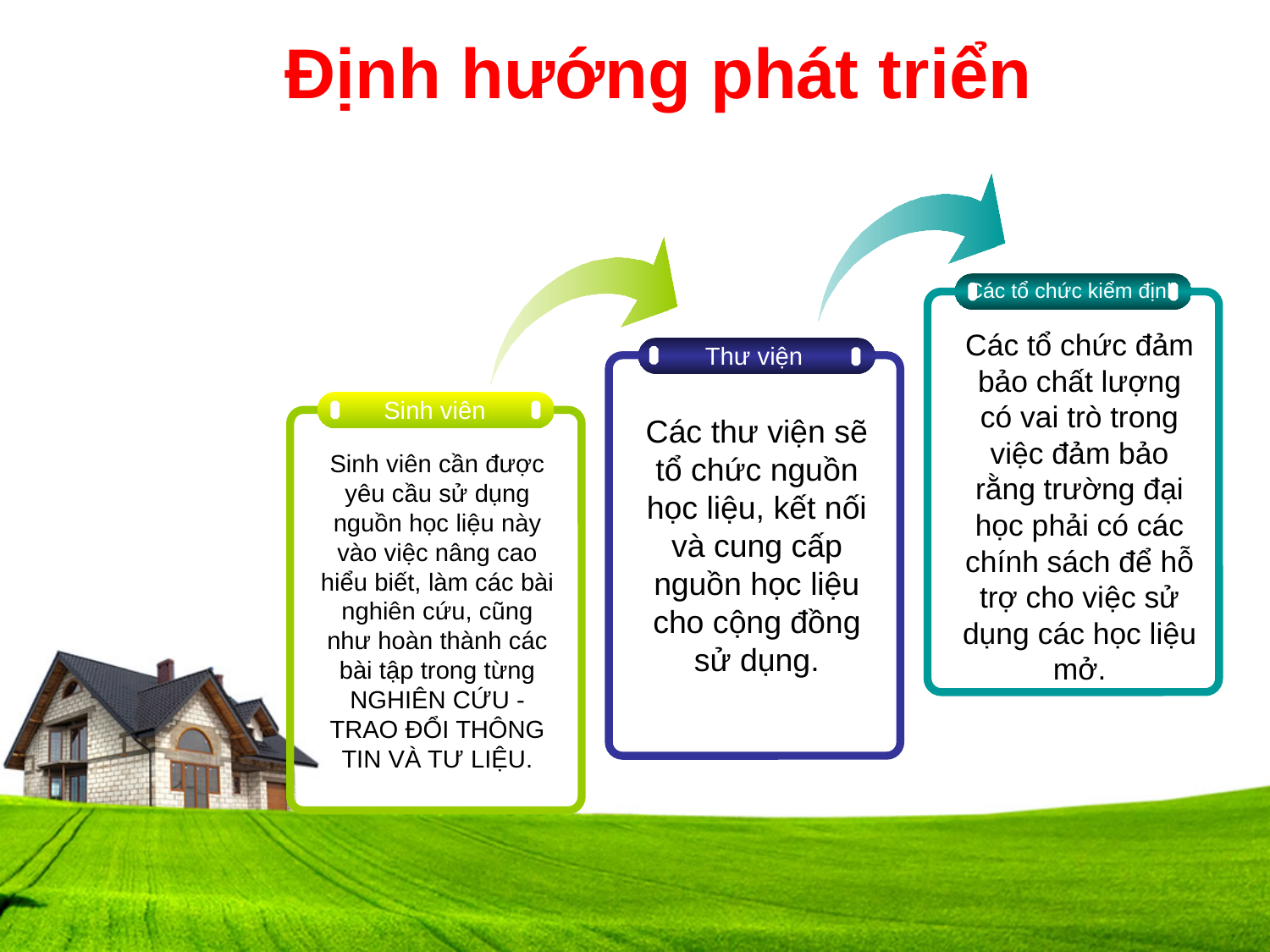

# Định hướng phát triển

Các tổ chức kiểm định

Các tổ chức đảm bảo chất lượng có vai trò trong việc đảm bảo rằng trường đại học phải có các chính sách để hỗ trợ cho việc sử dụng các học liệu mở.
Thư viện

Các thư viện sẽ tổ chức nguồn học liệu, kết nối và cung cấp nguồn học liệu cho cộng đồng sử dụng.
Sinh viên

Sinh viên cần được yêu cầu sử dụng nguồn học liệu này vào việc nâng cao hiểu biết, làm các bài nghiên cứu, cũng như hoàn thành các bài tập trong từng NGHIÊN CỨU - TRAO ĐỔI THÔNG TIN VÀ TƯ LIỆU.